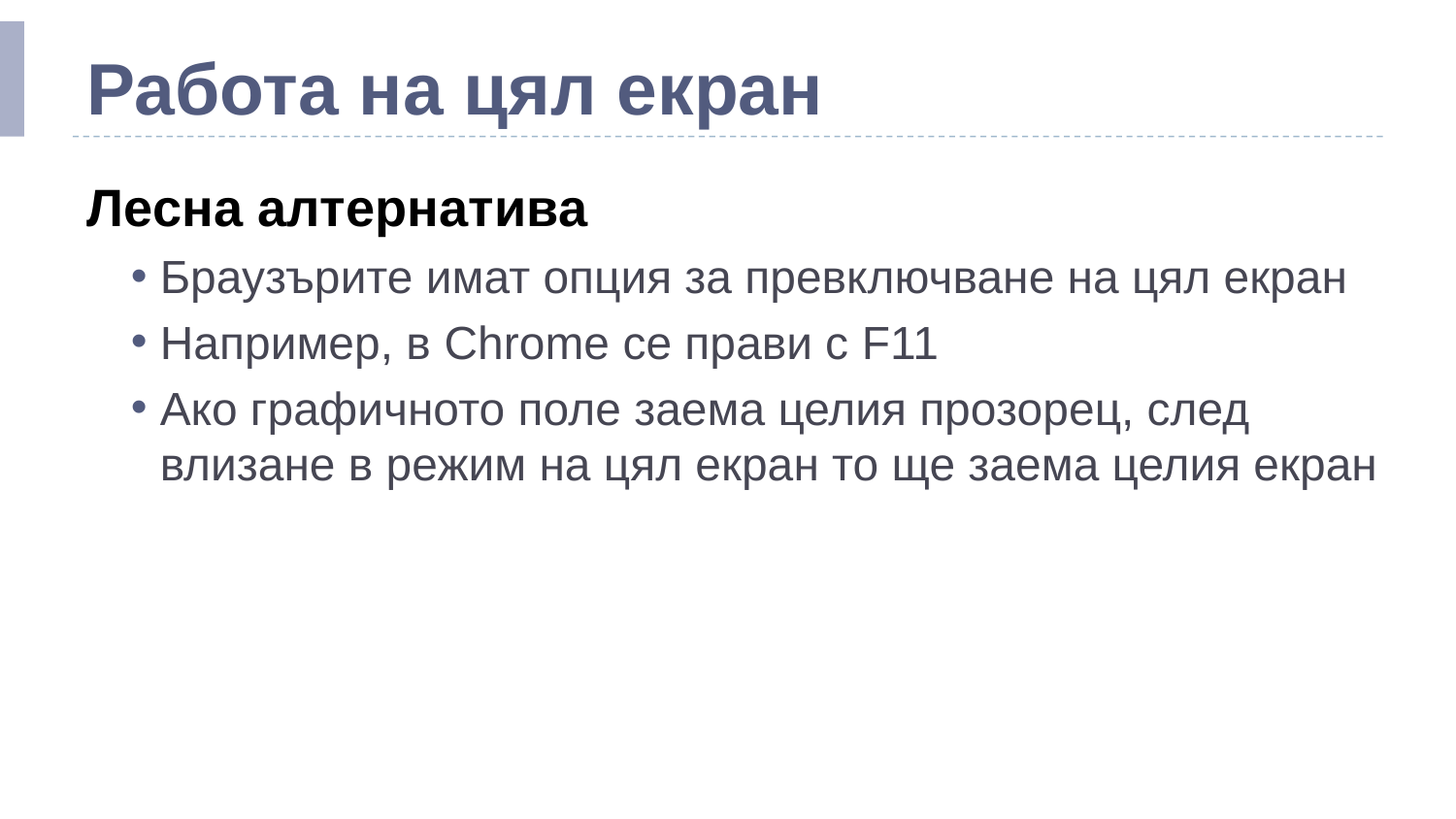

# Работа на цял екран
Лесна алтернатива
Браузърите имат опция за превключване на цял екран
Например, в Chrome се прави с F11
Ако графичното поле заема целия прозорец, след влизане в режим на цял екран то ще заема целия екран